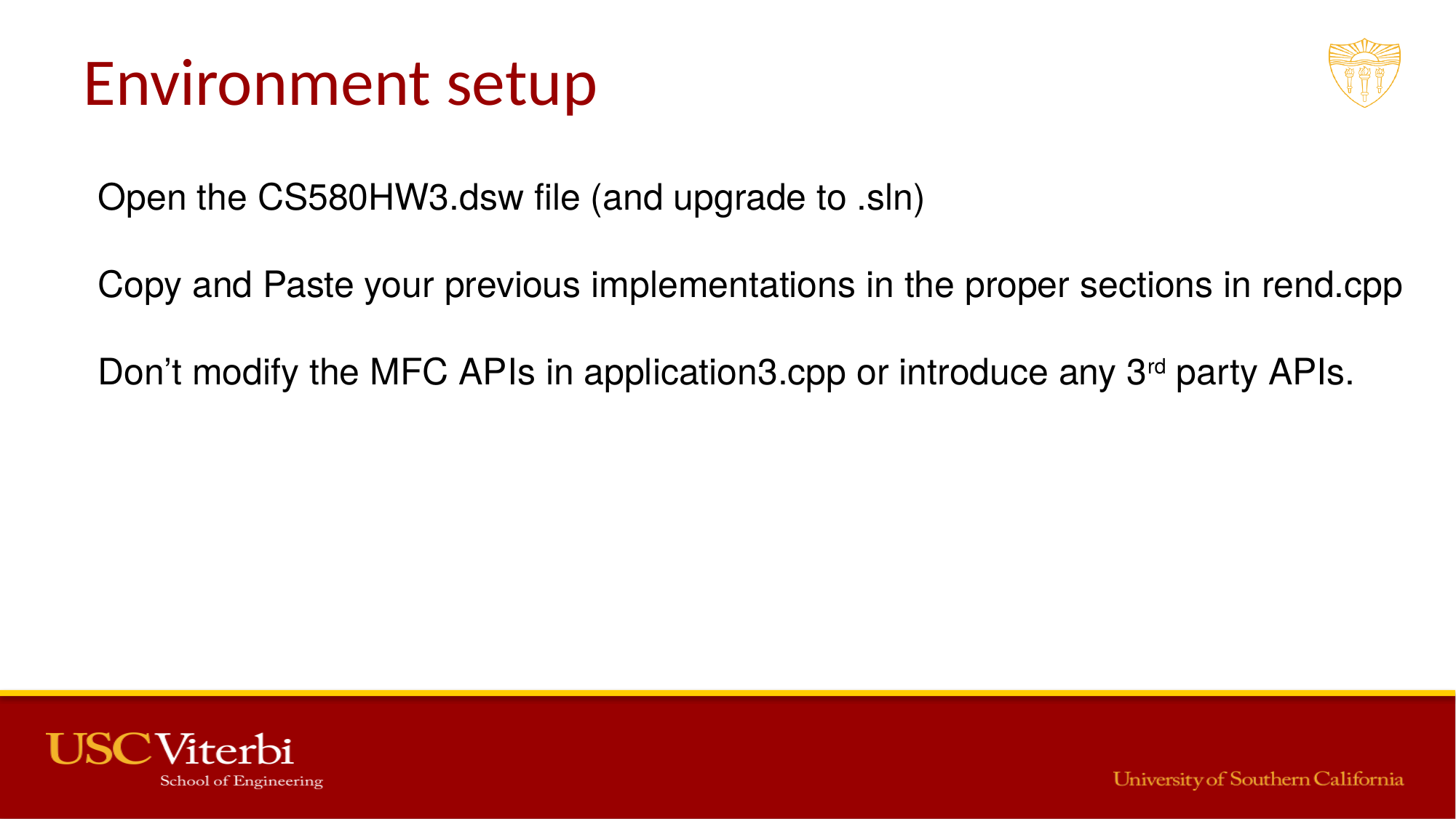

# Environment setup
Open the CS580HW3.dsw file (and upgrade to .sln)

Copy and Paste your previous implementations in the proper sections in rend.cpp

Don’t modify the MFC APIs in application3.cpp or introduce any 3rd party APIs.